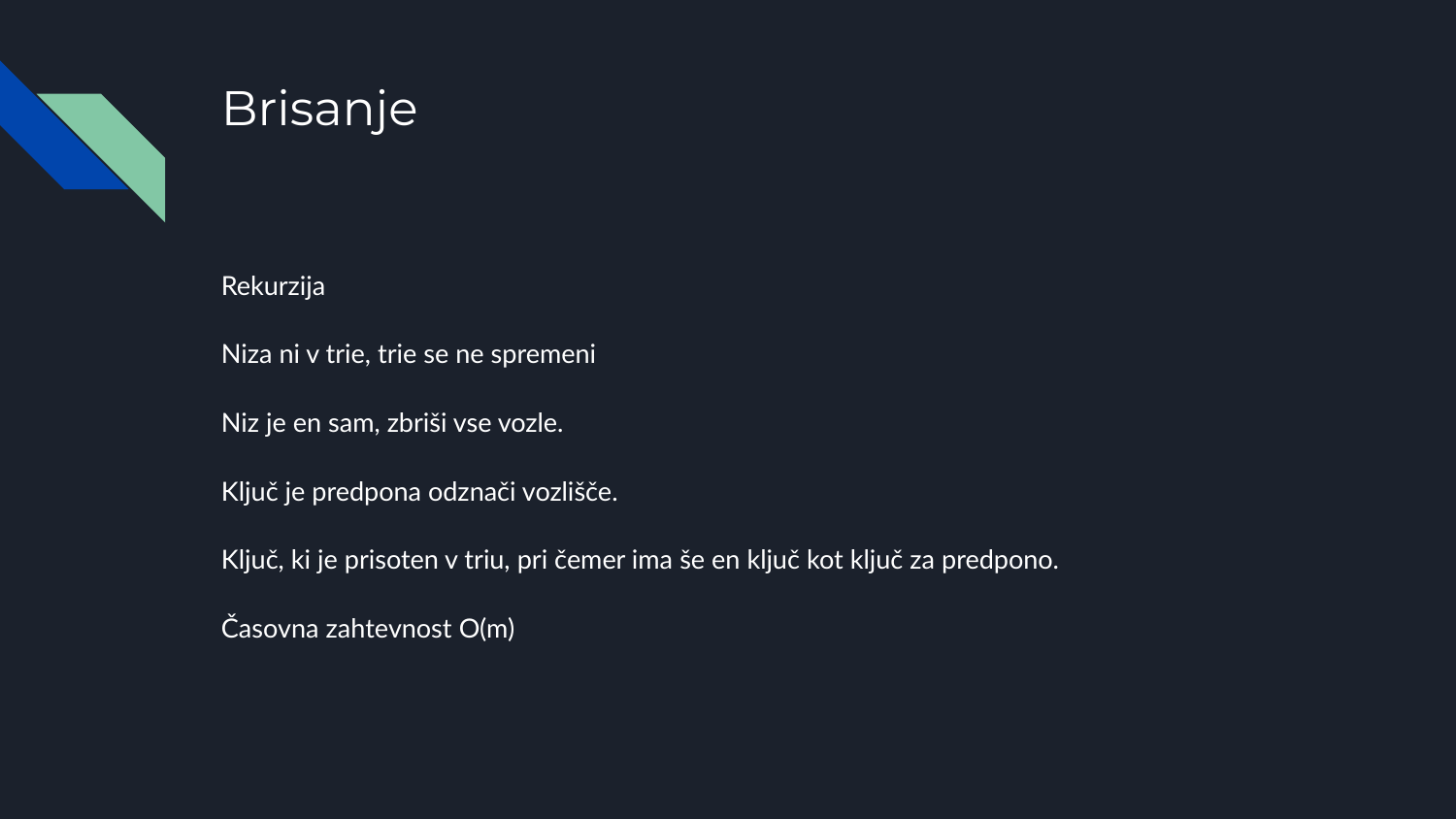

# Brisanje
Rekurzija
Niza ni v trie, trie se ne spremeni
Niz je en sam, zbriši vse vozle.
Ključ je predpona odznači vozlišče.
Ključ, ki je prisoten v triu, pri čemer ima še en ključ kot ključ za predpono.
Časovna zahtevnost O(m)